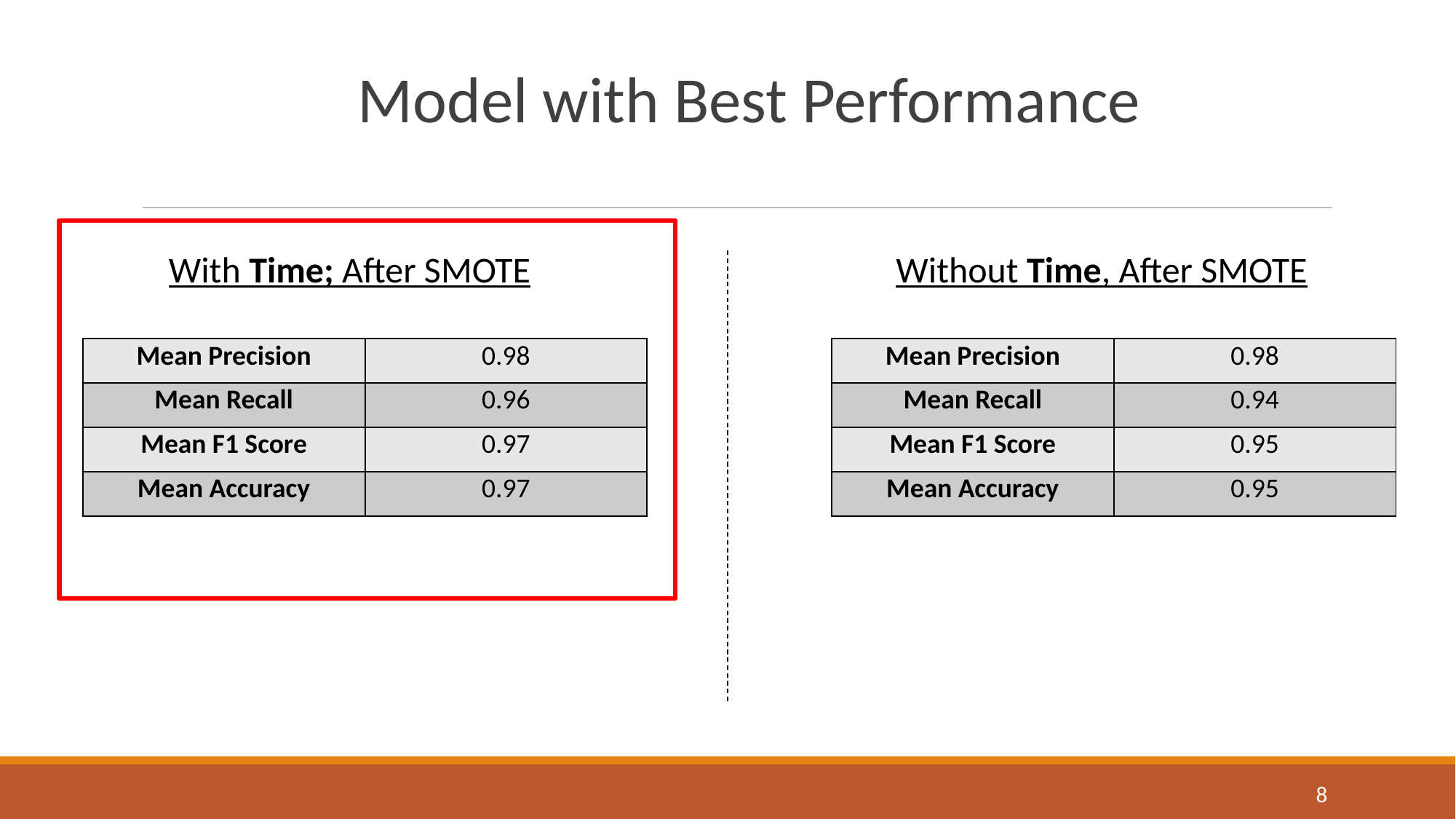

Model with Best Performance

Without Time, After SMOTE
With Time; After SMOTE
| Mean Precision | 0.98 |
| --- | --- |
| Mean Recall | 0.96 |
| Mean F1 Score | 0.97 |
| Mean Accuracy | 0.97 |
| Mean Precision | 0.98 |
| --- | --- |
| Mean Recall | 0.94 |
| Mean F1 Score | 0.95 |
| Mean Accuracy | 0.95 |
8